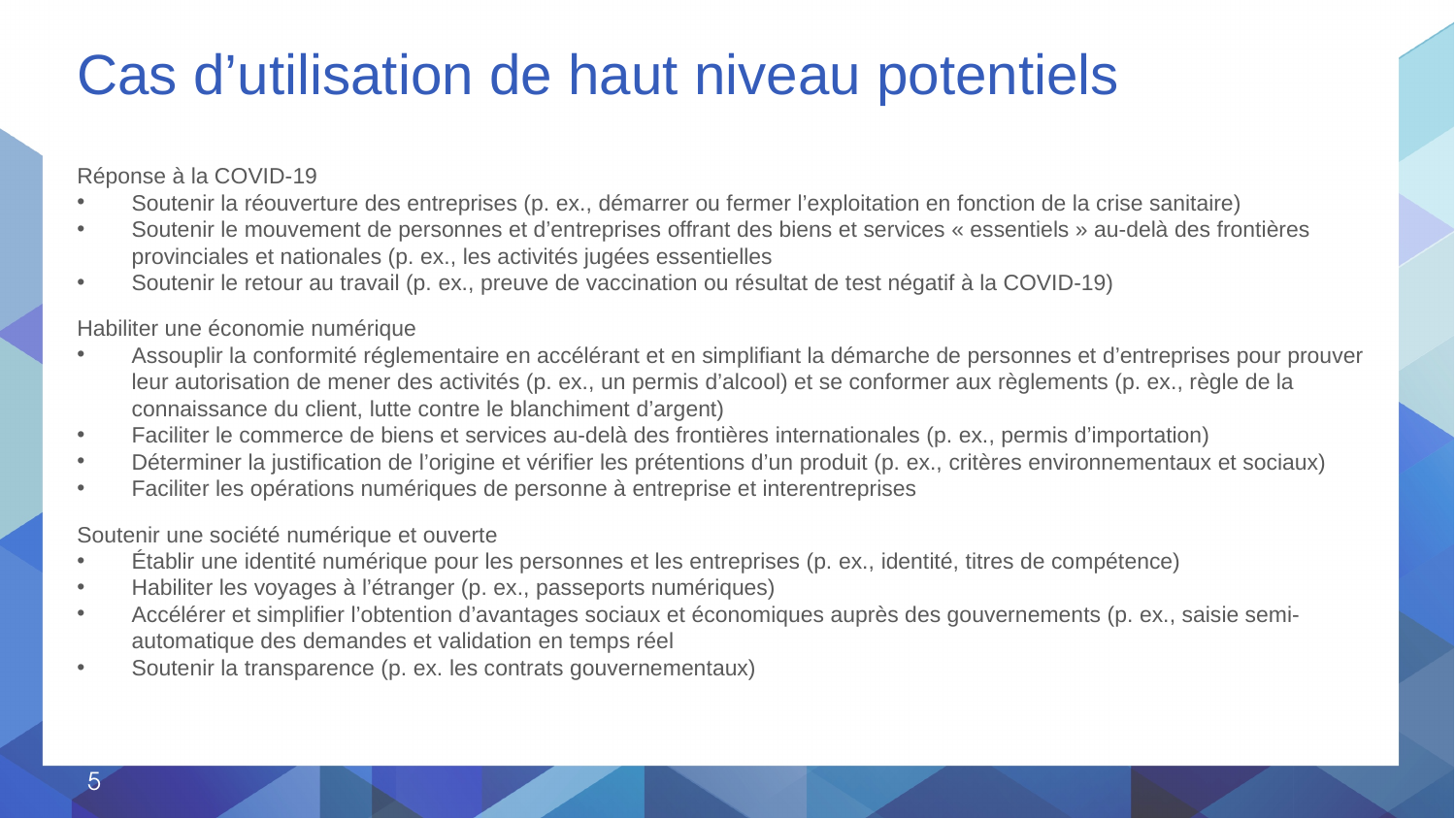

# Cas d’utilisation de haut niveau potentiels
Réponse à la COVID-19
Soutenir la réouverture des entreprises (p. ex., démarrer ou fermer l’exploitation en fonction de la crise sanitaire)
Soutenir le mouvement de personnes et d’entreprises offrant des biens et services « essentiels » au-delà des frontières provinciales et nationales (p. ex., les activités jugées essentielles
Soutenir le retour au travail (p. ex., preuve de vaccination ou résultat de test négatif à la COVID-19)

Habiliter une économie numérique
Assouplir la conformité réglementaire en accélérant et en simplifiant la démarche de personnes et d’entreprises pour prouver leur autorisation de mener des activités (p. ex., un permis d’alcool) et se conformer aux règlements (p. ex., règle de la connaissance du client, lutte contre le blanchiment d’argent)
Faciliter le commerce de biens et services au-delà des frontières internationales (p. ex., permis d’importation)
Déterminer la justification de l’origine et vérifier les prétentions d’un produit (p. ex., critères environnementaux et sociaux)
Faciliter les opérations numériques de personne à entreprise et interentreprises
Soutenir une société numérique et ouverte
Établir une identité numérique pour les personnes et les entreprises (p. ex., identité, titres de compétence)
Habiliter les voyages à l’étranger (p. ex., passeports numériques)
Accélérer et simplifier l’obtention d’avantages sociaux et économiques auprès des gouvernements (p. ex., saisie semi-automatique des demandes et validation en temps réel
Soutenir la transparence (p. ex. les contrats gouvernementaux)
5